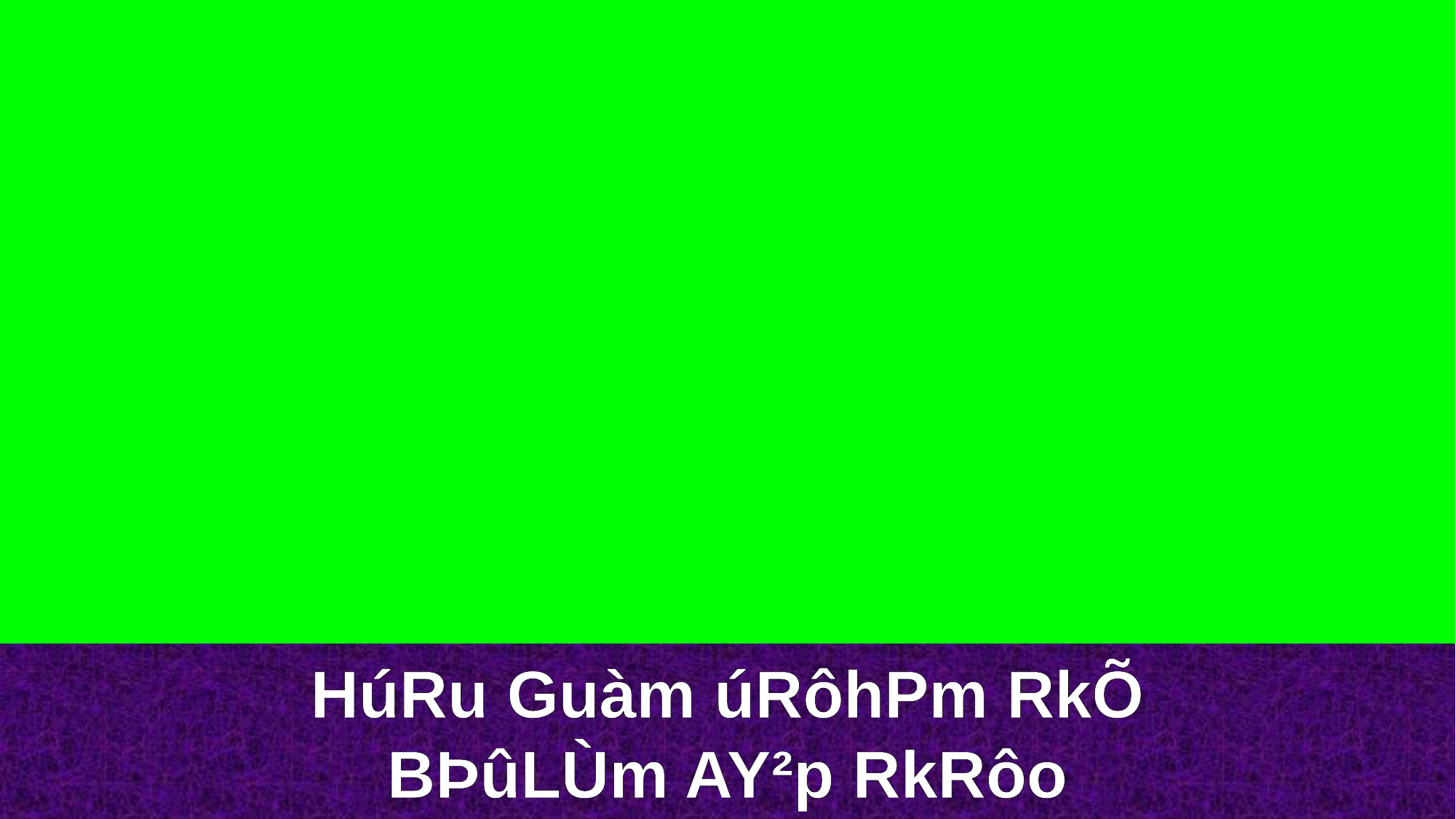

HúRu Guàm úRôhPm RkÕ
BÞûLÙm AY²p RkRôo